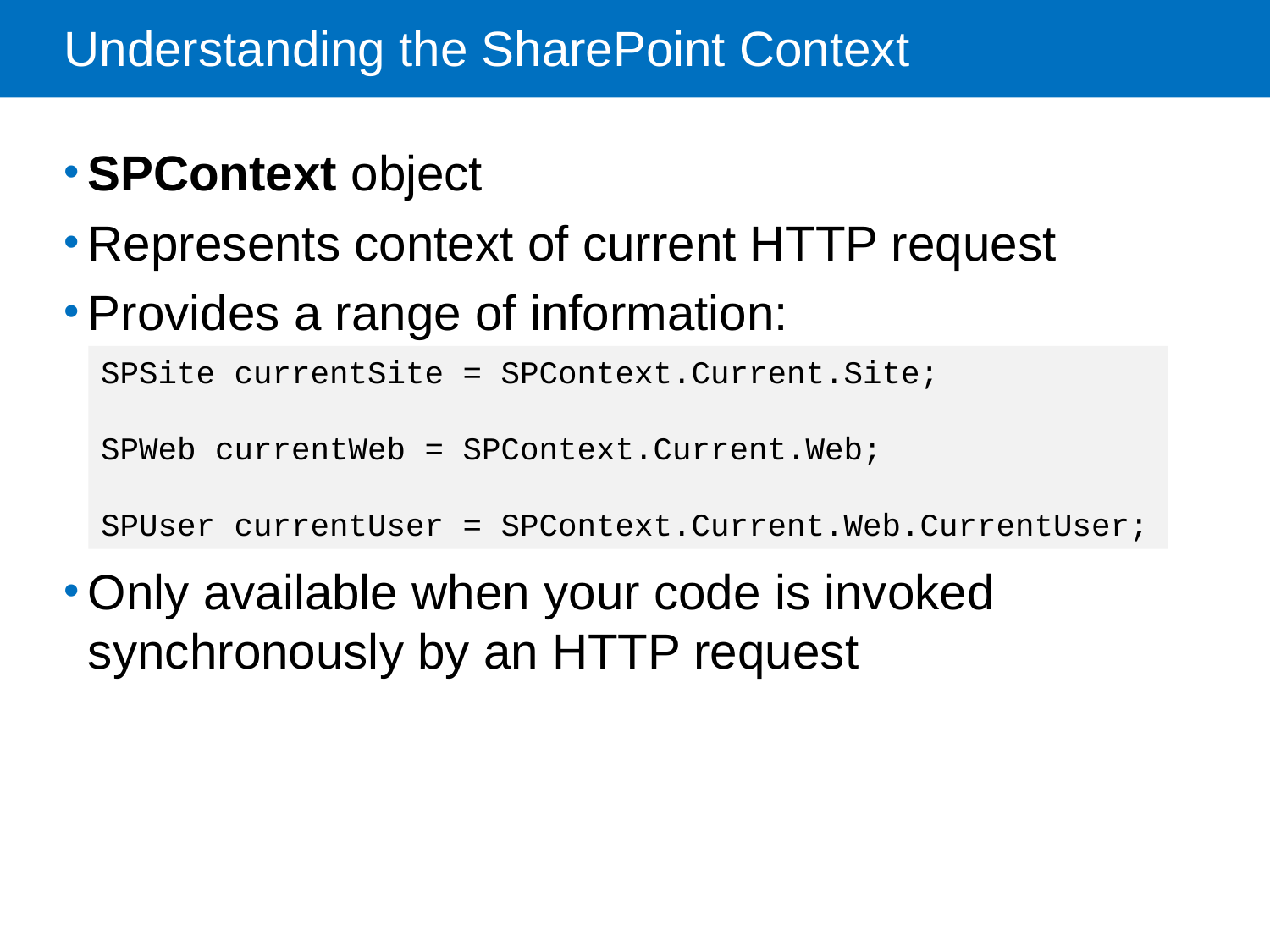

# Understanding the SharePoint Context
SPContext object
Represents context of current HTTP request
Provides a range of information:

Only available when your code is invoked synchronously by an HTTP request
SPSite currentSite = SPContext.Current.Site;

SPWeb currentWeb = SPContext.Current.Web;

SPUser currentUser = SPContext.Current.Web.CurrentUser;